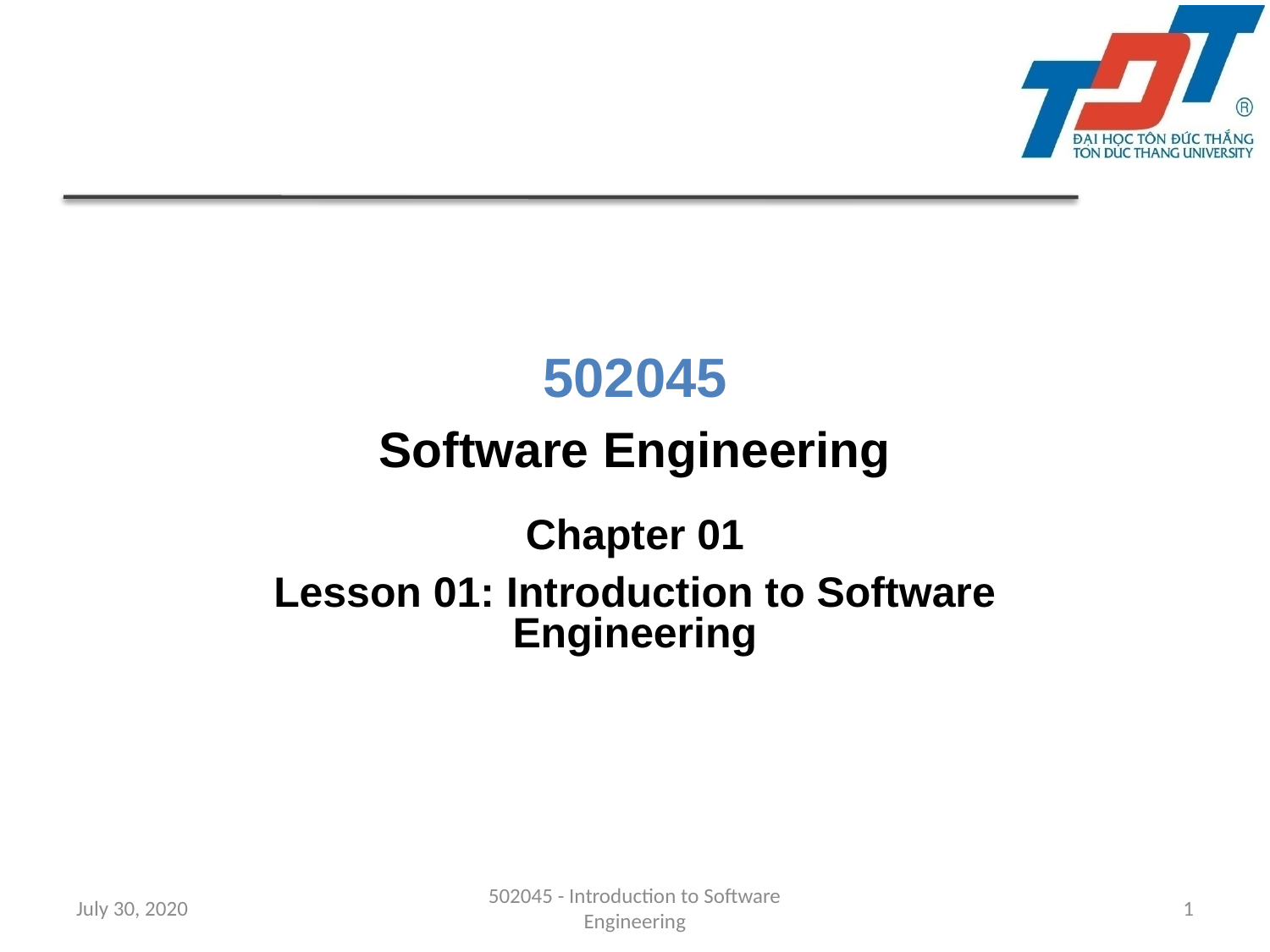

# 502045
Software Engineering
Chapter 01
Lesson 01: Introduction to Software Engineering
July 30, 2020
502045 - Introduction to Software Engineering
1